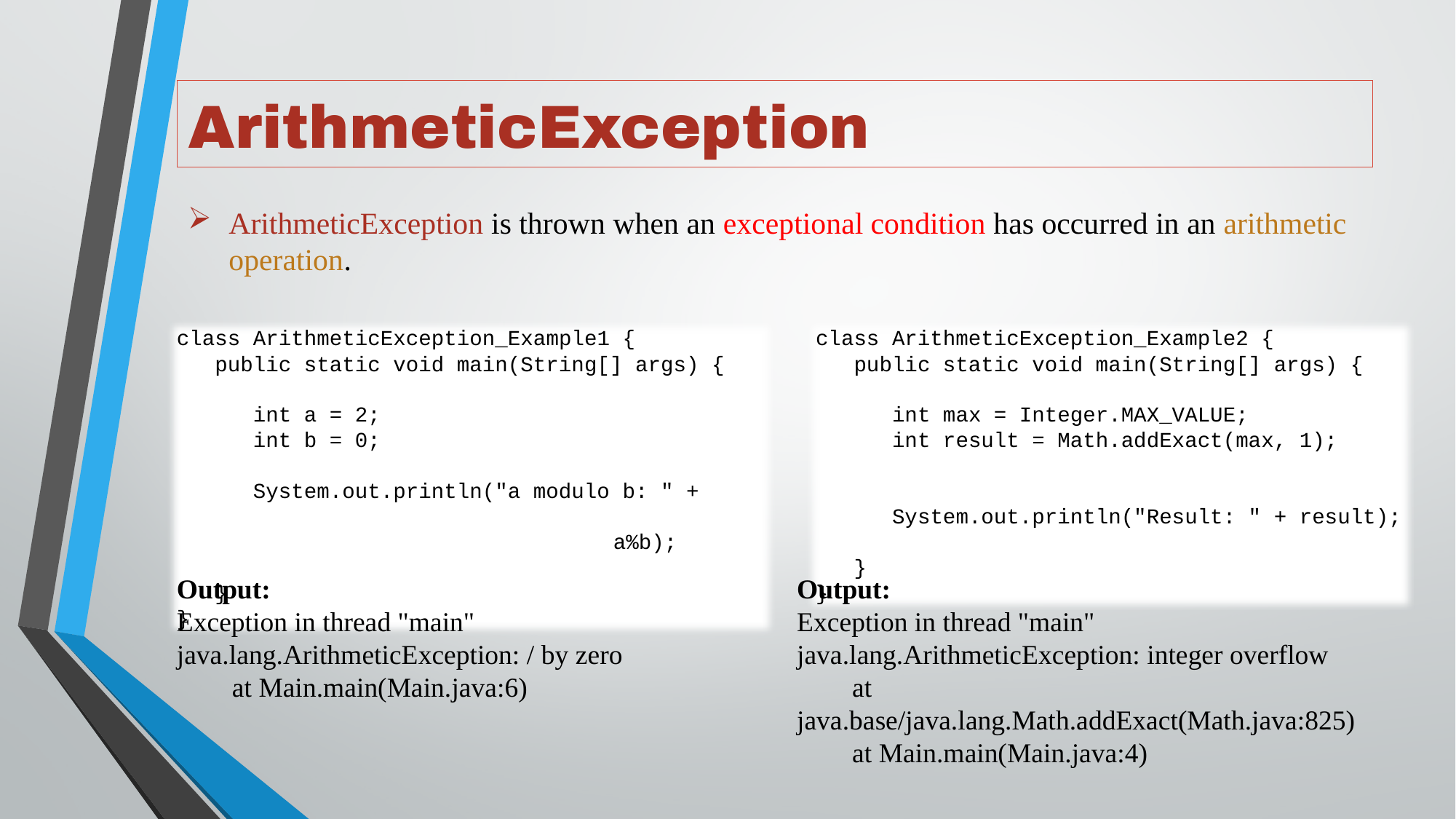

# ArithmeticException
ArithmeticException is thrown when an exceptional condition has occurred in an arithmetic operation.
class ArithmeticException_Example1 {
   public static void main(String[] args) {
      int a = 2;
      int b = 0;

      System.out.println("a modulo b: " +
									a%b);
   }
}
class ArithmeticException_Example2 {
   public static void main(String[] args) {
      int max = Integer.MAX_VALUE;
      int result = Math.addExact(max, 1);

      System.out.println("Result: " + result);
   }
}
Output:
Exception in thread "main" java.lang.ArithmeticException: / by zero
        at Main.main(Main.java:6)
Output:
Exception in thread "main" java.lang.ArithmeticException: integer overflow
        at java.base/java.lang.Math.addExact(Math.java:825)
        at Main.main(Main.java:4)